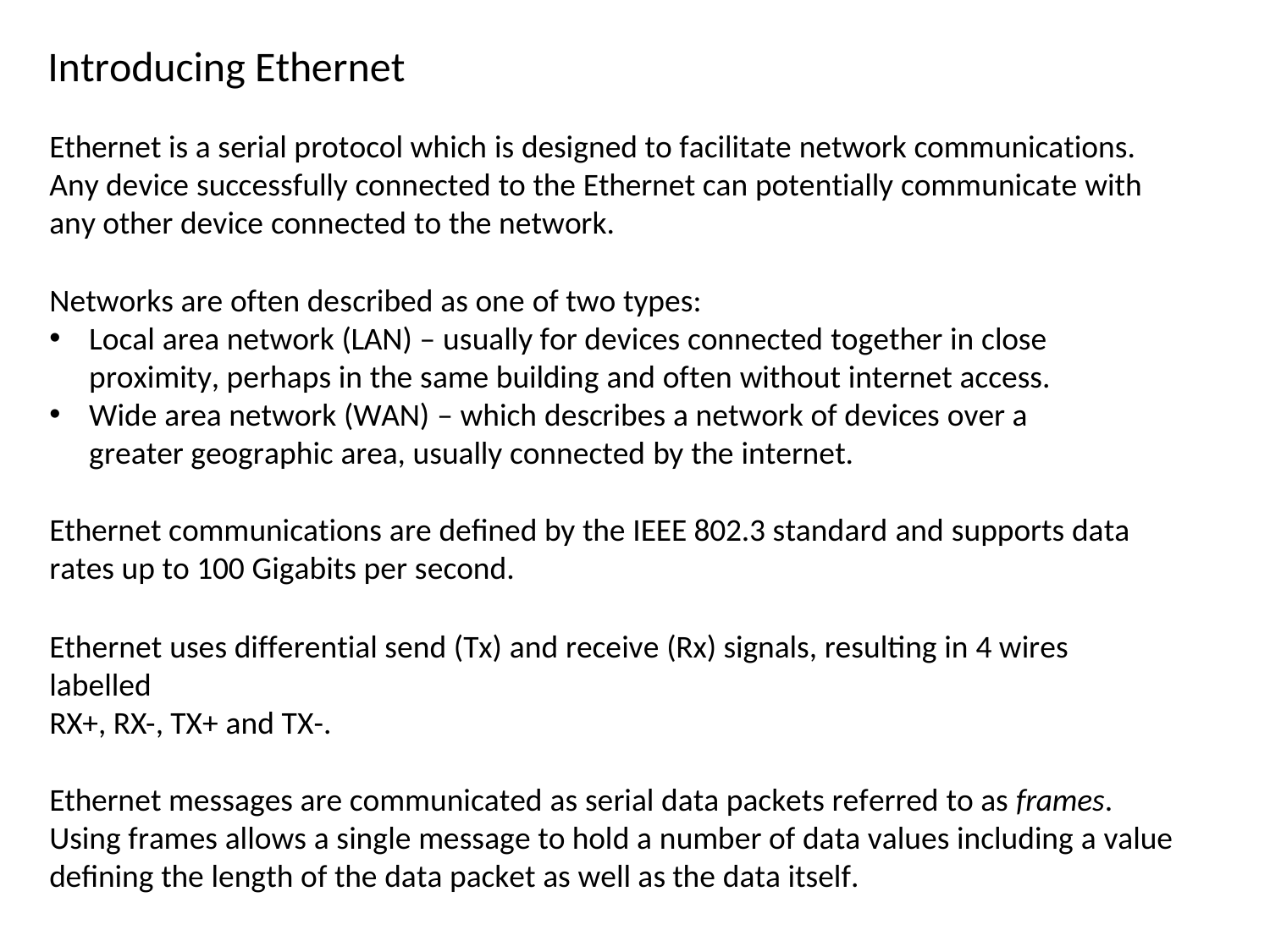

# Introducing Ethernet
Ethernet is a serial protocol which is designed to facilitate network communications. Any device successfully connected to the Ethernet can potentially communicate with any other device connected to the network.

Networks are often described as one of two types:
Local area network (LAN) – usually for devices connected together in close proximity, perhaps in the same building and often without internet access.
Wide area network (WAN) – which describes a network of devices over a greater geographic area, usually connected by the internet.

Ethernet communications are defined by the IEEE 802.3 standard and supports data rates up to 100 Gigabits per second.

Ethernet uses differential send (Tx) and receive (Rx) signals, resulting in 4 wires labelled
RX+, RX-, TX+ and TX-.

Ethernet messages are communicated as serial data packets referred to as frames. Using frames allows a single message to hold a number of data values including a value defining the length of the data packet as well as the data itself.